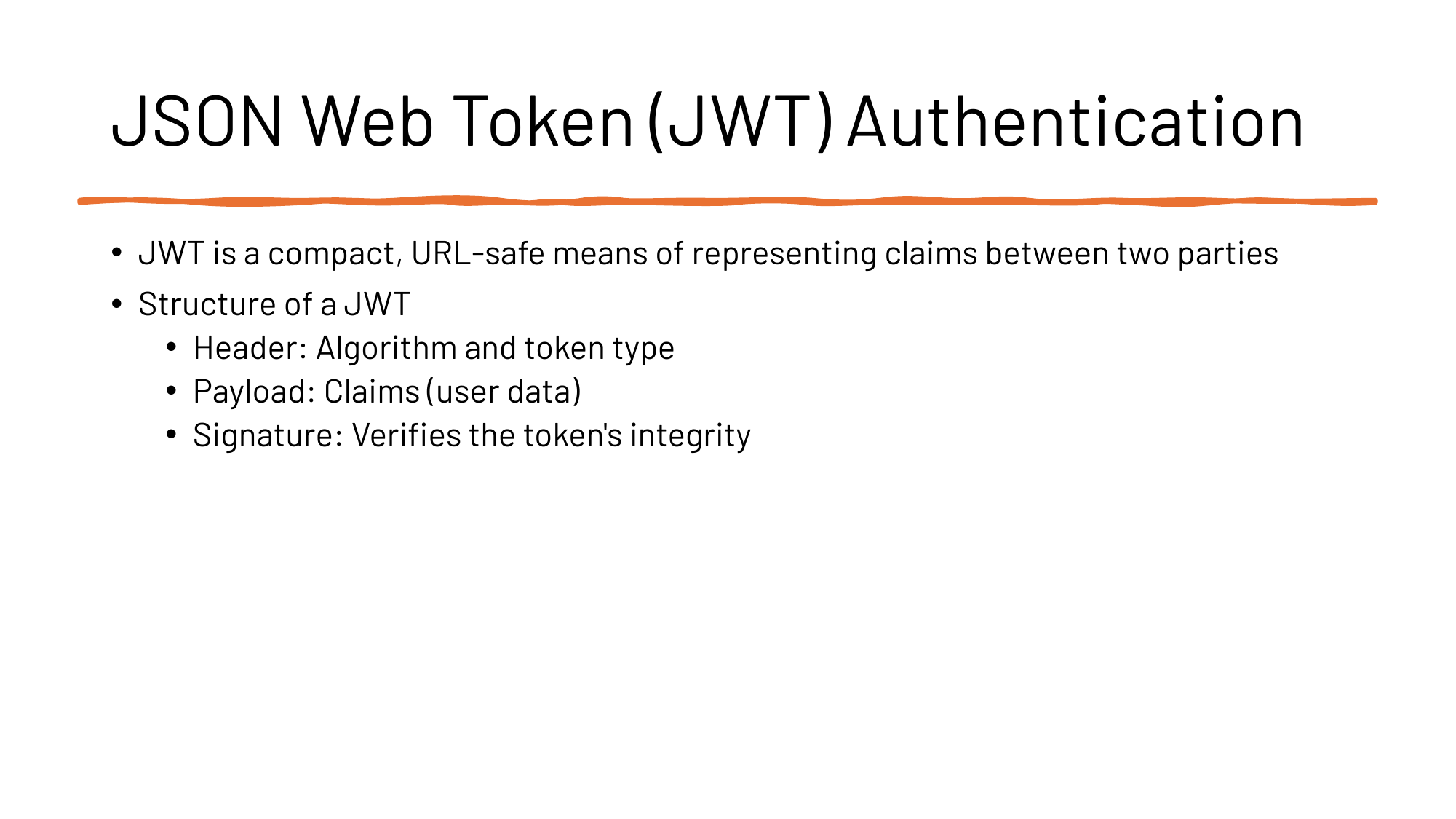

# JSON Web Token (JWT) Authentication

JWT is a compact, URL-safe means of representing claims between two parties
Structure of a JWT
Header: Algorithm and token type
Payload: Claims (user data)
Signature: Verifies the token's integrity